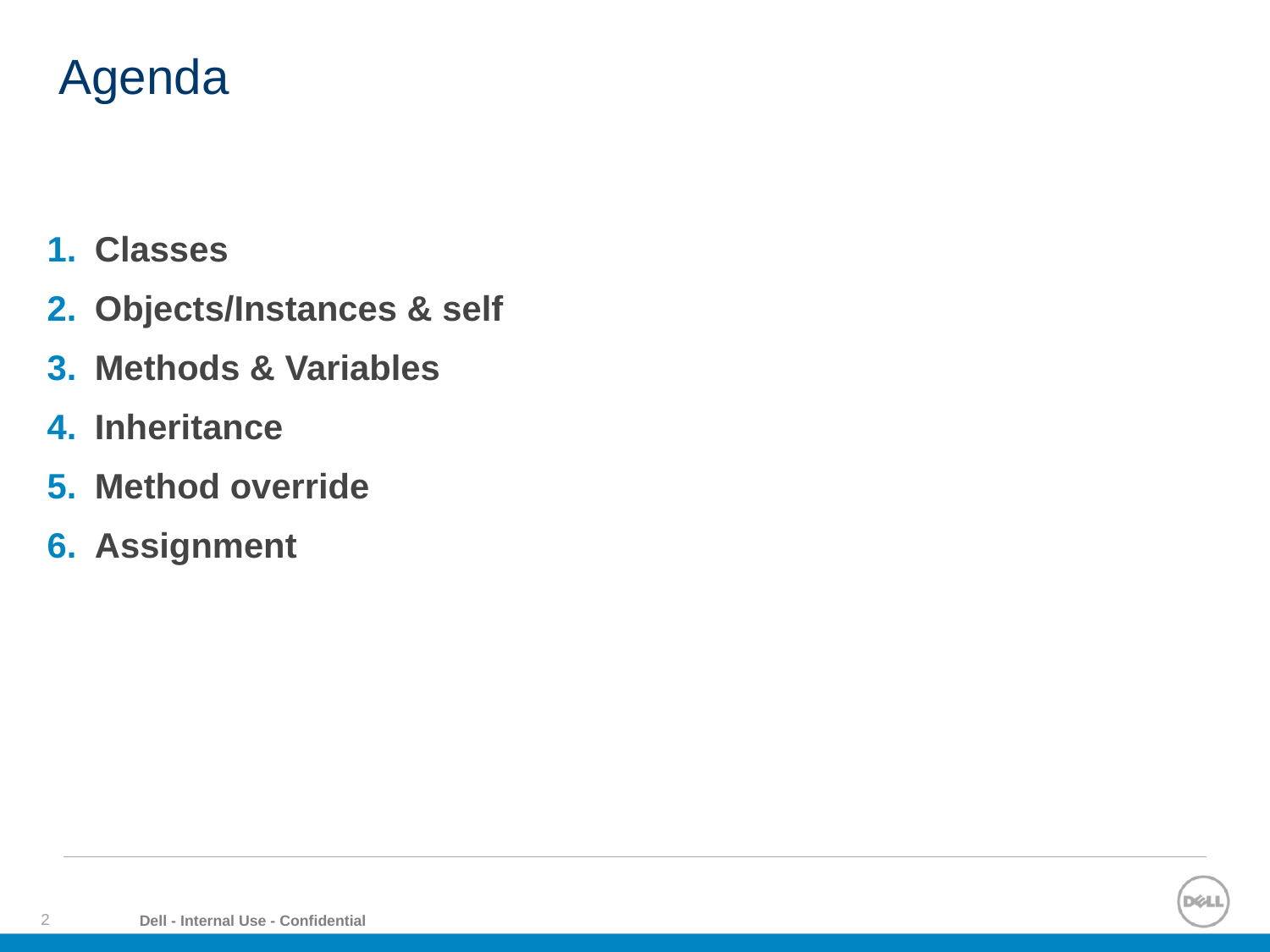

# Agenda

Classes
Objects/Instances & self
Methods & Variables
Inheritance
Method override
Assignment